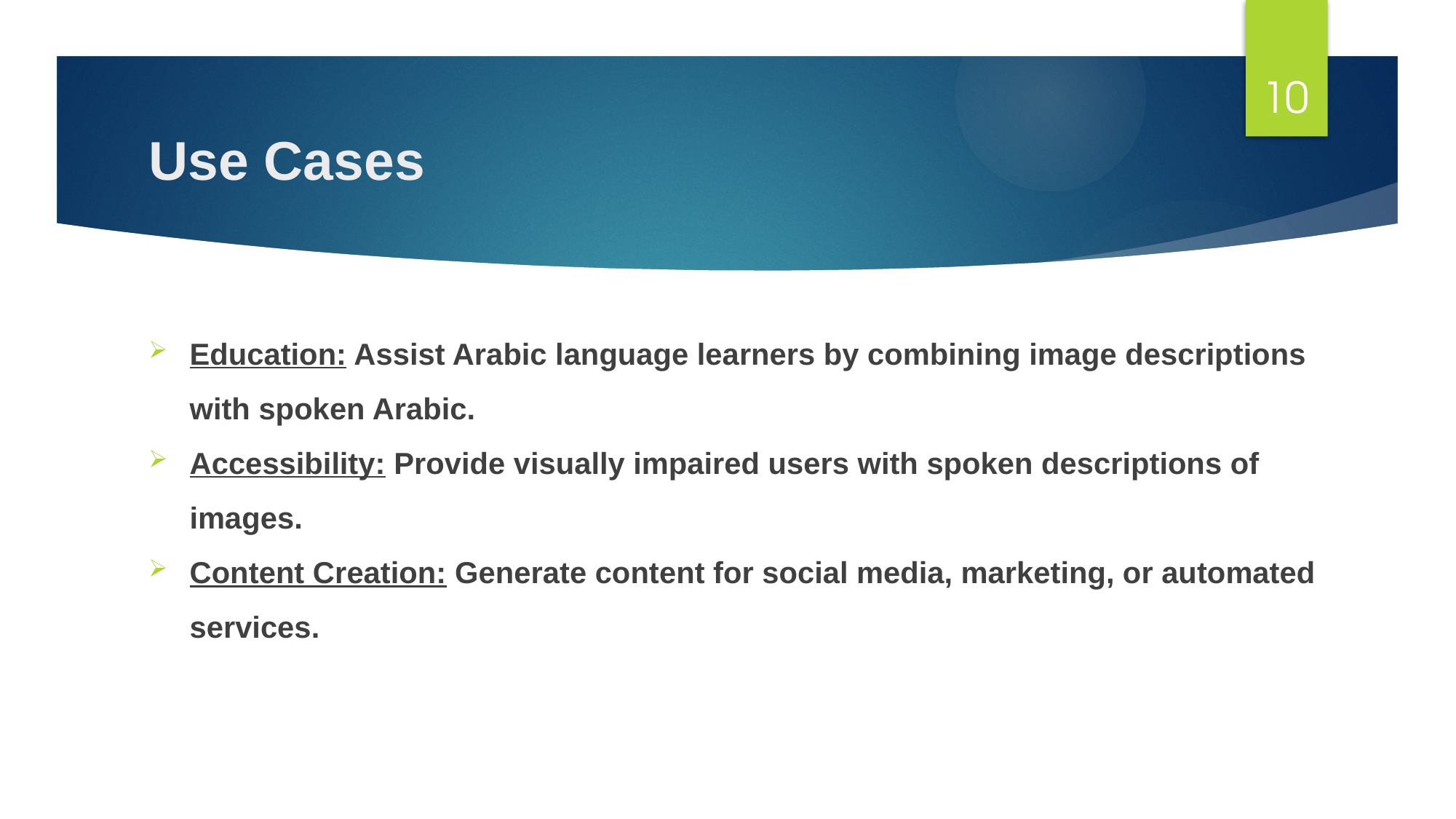

10
# Use Cases
Education: Assist Arabic language learners by combining image descriptions with spoken Arabic.
Accessibility: Provide visually impaired users with spoken descriptions of images.
Content Creation: Generate content for social media, marketing, or automated services.